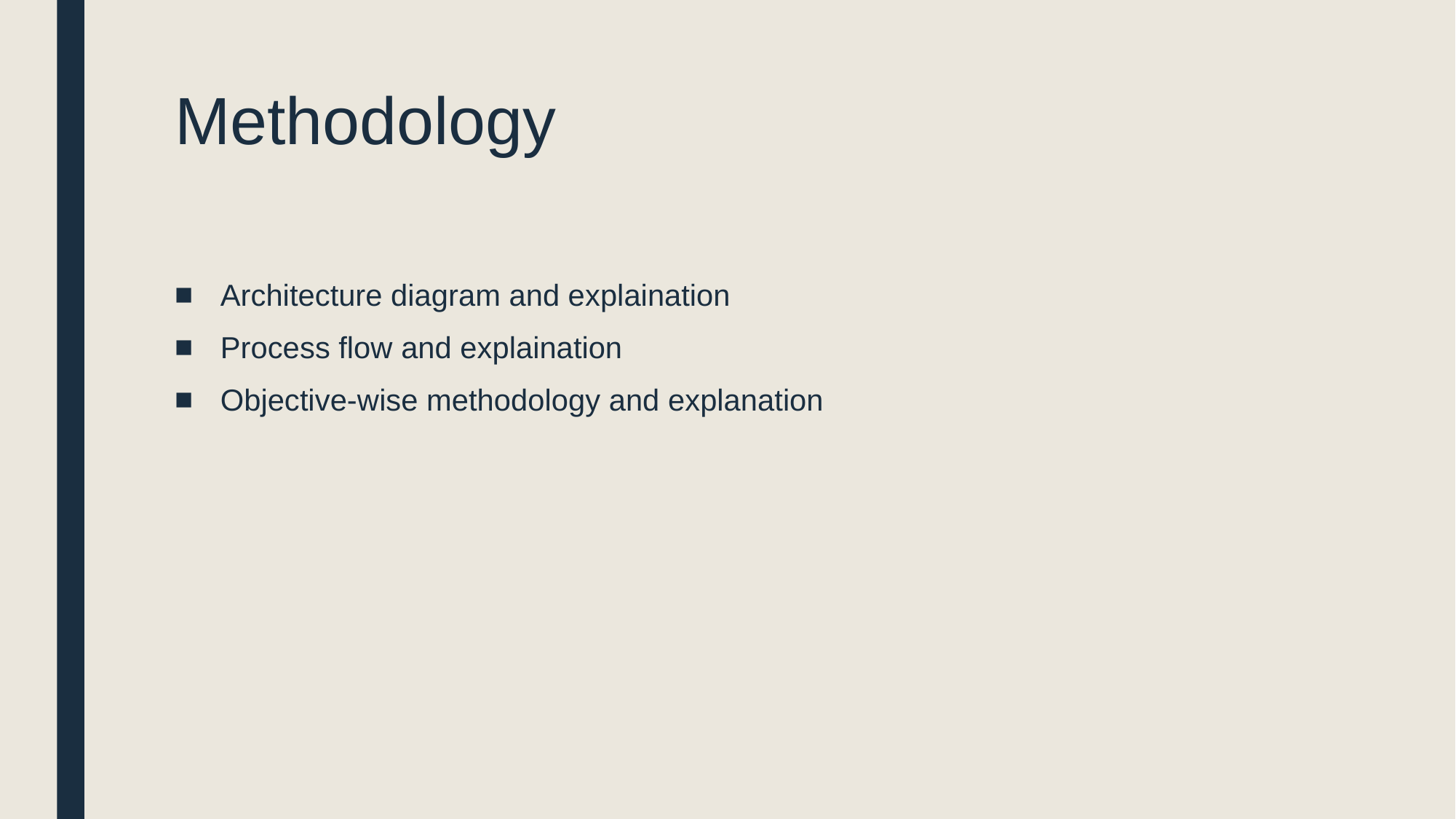

# Methodology
Architecture diagram and explaination
Process flow and explaination
Objective-wise methodology and explanation